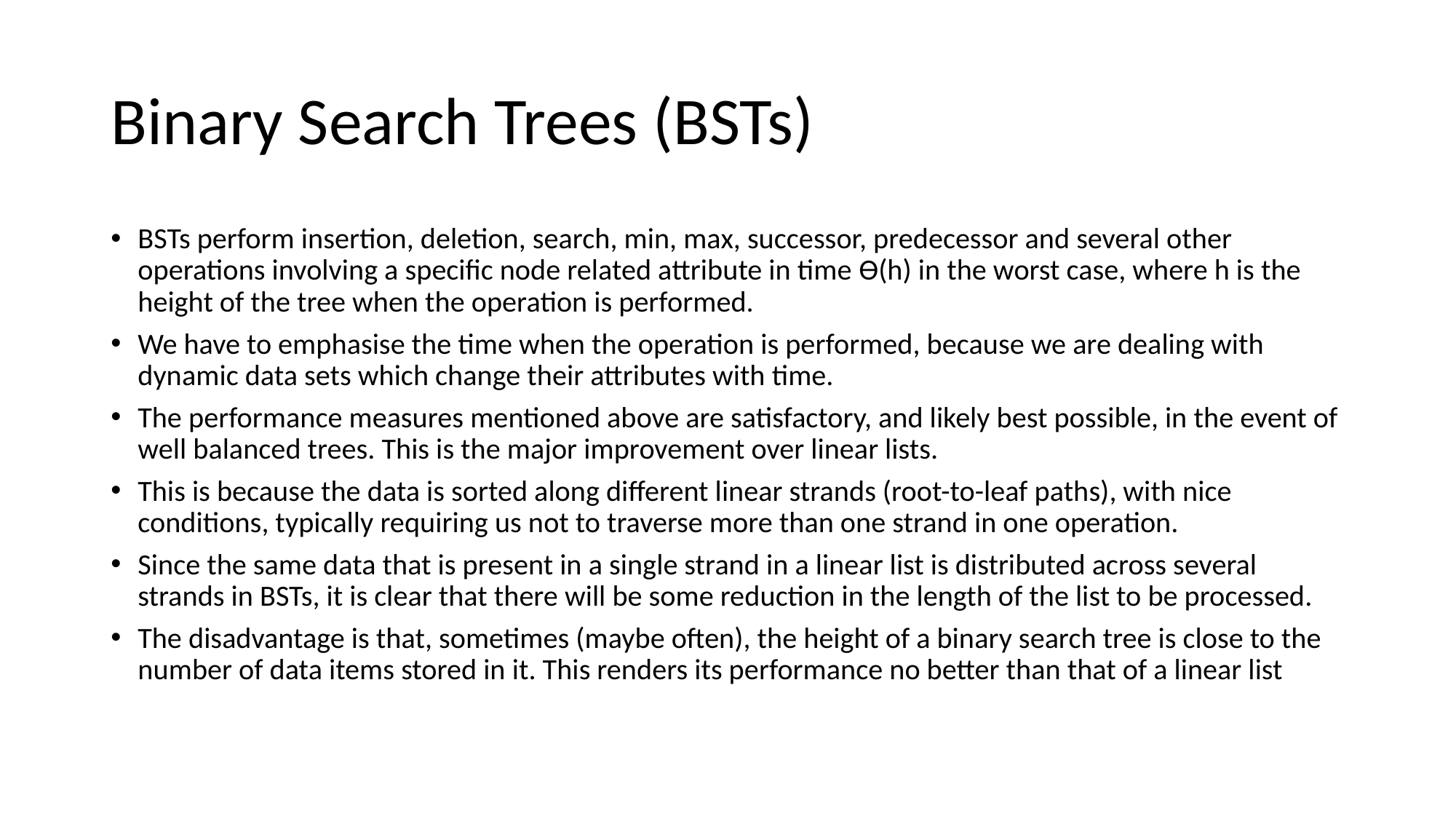

# Binary Search Trees (BSTs)
BSTs perform insertion, deletion, search, min, max, successor, predecessor and several other operations involving a specific node related attribute in time ϴ(h) in the worst case, where h is the height of the tree when the operation is performed.
We have to emphasise the time when the operation is performed, because we are dealing with dynamic data sets which change their attributes with time.
The performance measures mentioned above are satisfactory, and likely best possible, in the event of well balanced trees. This is the major improvement over linear lists.
This is because the data is sorted along different linear strands (root-to-leaf paths), with nice conditions, typically requiring us not to traverse more than one strand in one operation.
Since the same data that is present in a single strand in a linear list is distributed across several strands in BSTs, it is clear that there will be some reduction in the length of the list to be processed.
The disadvantage is that, sometimes (maybe often), the height of a binary search tree is close to the number of data items stored in it. This renders its performance no better than that of a linear list